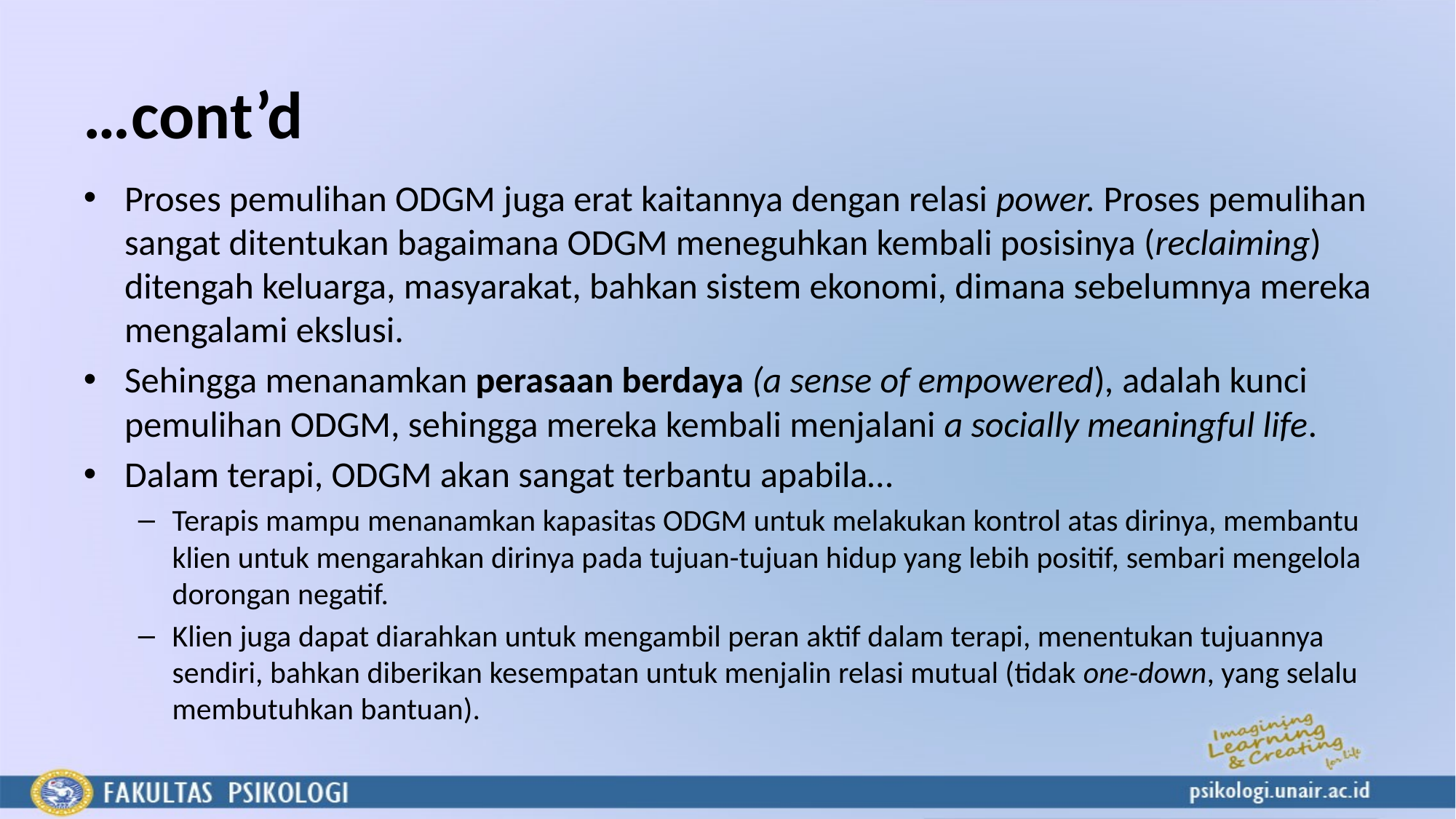

# …cont’d
Proses pemulihan ODGM juga erat kaitannya dengan relasi power. Proses pemulihan sangat ditentukan bagaimana ODGM meneguhkan kembali posisinya (reclaiming) ditengah keluarga, masyarakat, bahkan sistem ekonomi, dimana sebelumnya mereka mengalami ekslusi.
Sehingga menanamkan perasaan berdaya (a sense of empowered), adalah kunci pemulihan ODGM, sehingga mereka kembali menjalani a socially meaningful life.
Dalam terapi, ODGM akan sangat terbantu apabila…
Terapis mampu menanamkan kapasitas ODGM untuk melakukan kontrol atas dirinya, membantu klien untuk mengarahkan dirinya pada tujuan-tujuan hidup yang lebih positif, sembari mengelola dorongan negatif.
Klien juga dapat diarahkan untuk mengambil peran aktif dalam terapi, menentukan tujuannya sendiri, bahkan diberikan kesempatan untuk menjalin relasi mutual (tidak one-down, yang selalu membutuhkan bantuan).